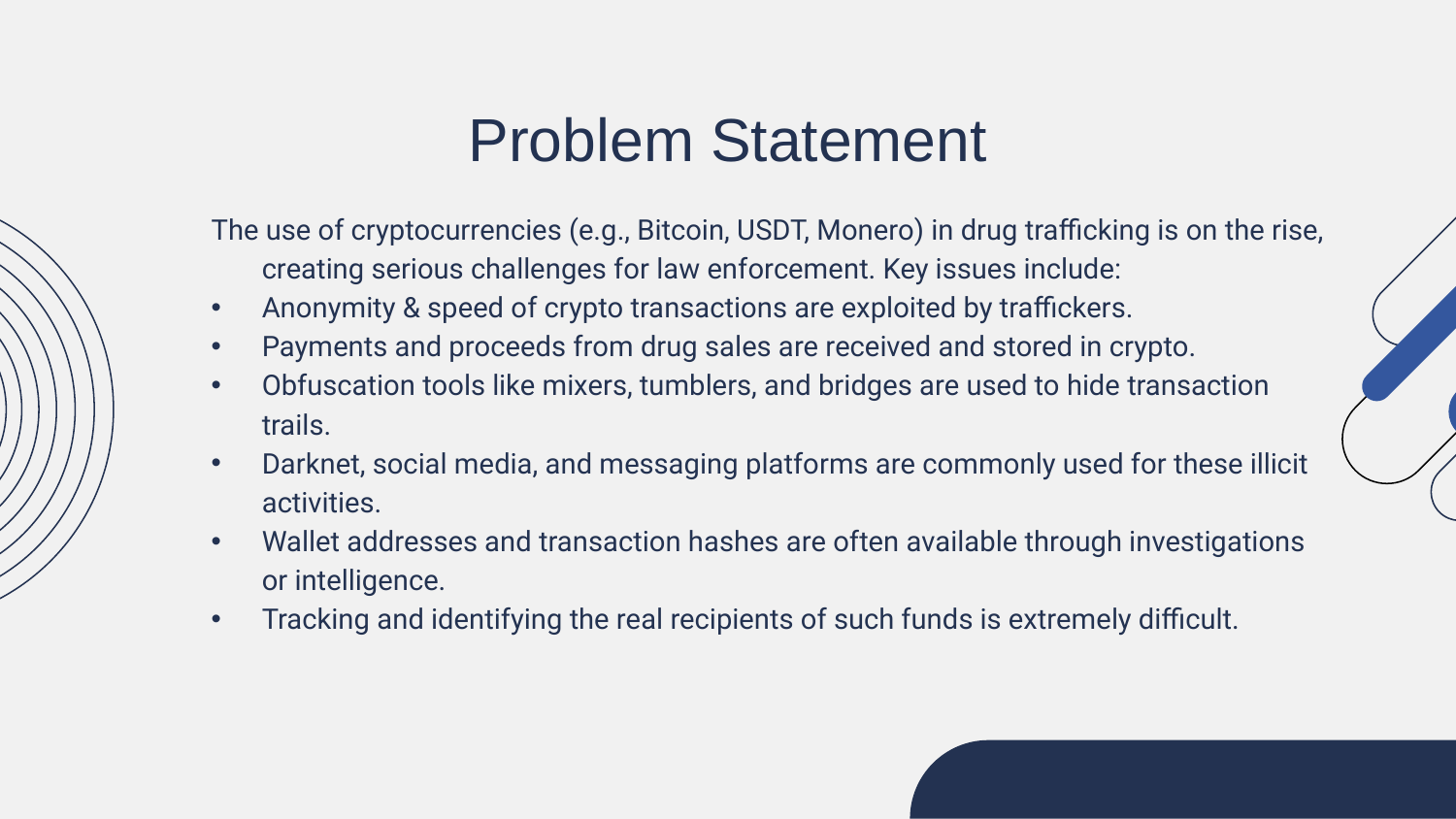

# Problem Statement
The use of cryptocurrencies (e.g., Bitcoin, USDT, Monero) in drug trafficking is on the rise, creating serious challenges for law enforcement. Key issues include:
Anonymity & speed of crypto transactions are exploited by traffickers.
Payments and proceeds from drug sales are received and stored in crypto.
Obfuscation tools like mixers, tumblers, and bridges are used to hide transaction trails.
Darknet, social media, and messaging platforms are commonly used for these illicit activities.
Wallet addresses and transaction hashes are often available through investigations or intelligence.
Tracking and identifying the real recipients of such funds is extremely difficult.